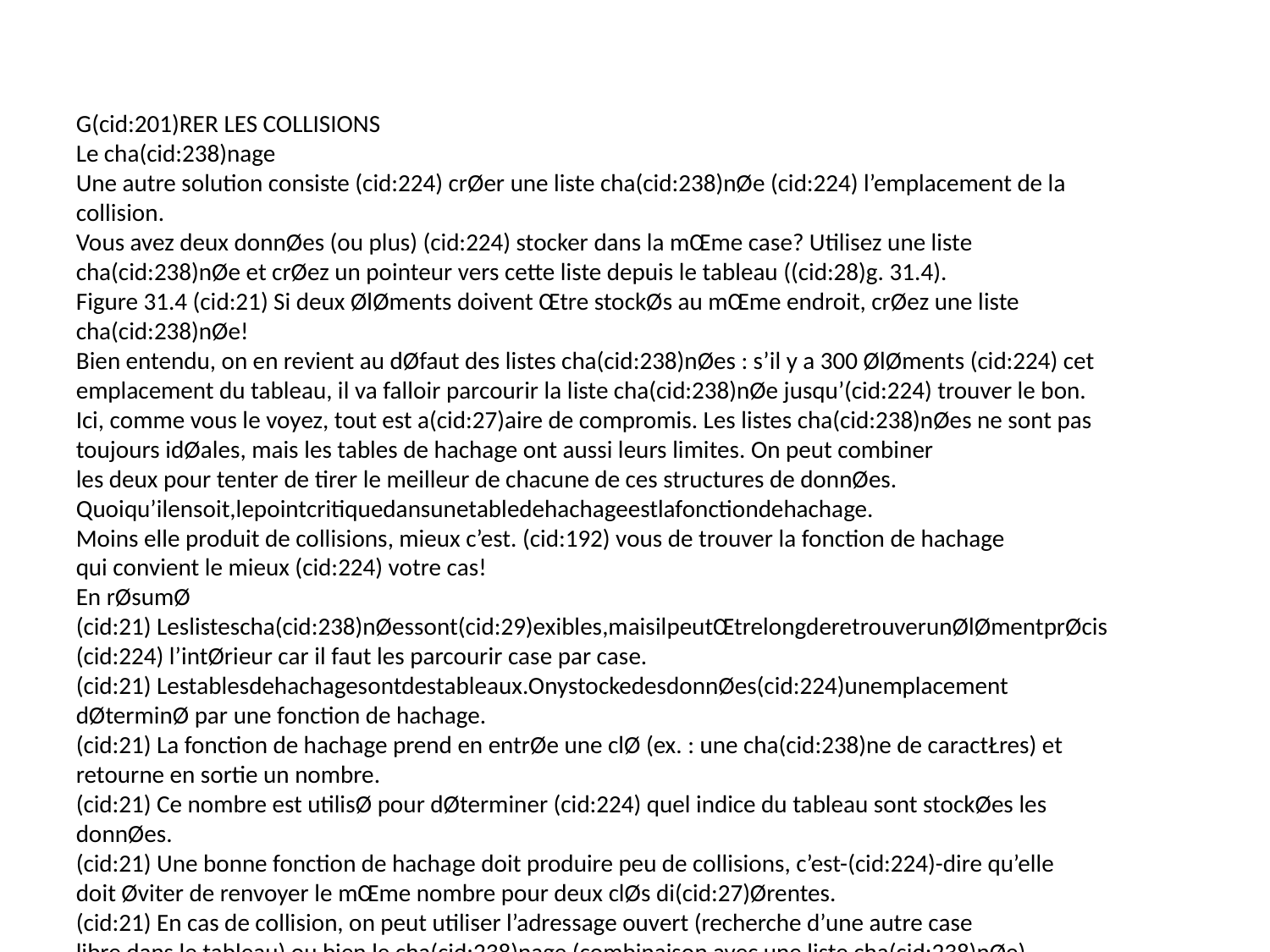

G(cid:201)RER LES COLLISIONS
Le cha(cid:238)nage
Une autre solution consiste (cid:224) crØer une liste cha(cid:238)nØe (cid:224) l’emplacement de la collision.
Vous avez deux donnØes (ou plus) (cid:224) stocker dans la mŒme case? Utilisez une liste
cha(cid:238)nØe et crØez un pointeur vers cette liste depuis le tableau ((cid:28)g. 31.4).
Figure 31.4 (cid:21) Si deux ØlØments doivent Œtre stockØs au mŒme endroit, crØez une liste
cha(cid:238)nØe!
Bien entendu, on en revient au dØfaut des listes cha(cid:238)nØes : s’il y a 300 ØlØments (cid:224) cet
emplacement du tableau, il va falloir parcourir la liste cha(cid:238)nØe jusqu’(cid:224) trouver le bon.
Ici, comme vous le voyez, tout est a(cid:27)aire de compromis. Les listes cha(cid:238)nØes ne sont pas
toujours idØales, mais les tables de hachage ont aussi leurs limites. On peut combiner
les deux pour tenter de tirer le meilleur de chacune de ces structures de donnØes.
Quoiqu’ilensoit,lepointcritiquedansunetabledehachageestlafonctiondehachage.
Moins elle produit de collisions, mieux c’est. (cid:192) vous de trouver la fonction de hachage
qui convient le mieux (cid:224) votre cas!
En rØsumØ
(cid:21) Leslistescha(cid:238)nØessont(cid:29)exibles,maisilpeutŒtrelongderetrouverunØlØmentprØcis
(cid:224) l’intØrieur car il faut les parcourir case par case.
(cid:21) Lestablesdehachagesontdestableaux.OnystockedesdonnØes(cid:224)unemplacement
dØterminØ par une fonction de hachage.
(cid:21) La fonction de hachage prend en entrØe une clØ (ex. : une cha(cid:238)ne de caractŁres) et
retourne en sortie un nombre.
(cid:21) Ce nombre est utilisØ pour dØterminer (cid:224) quel indice du tableau sont stockØes les
donnØes.
(cid:21) Une bonne fonction de hachage doit produire peu de collisions, c’est-(cid:224)-dire qu’elle
doit Øviter de renvoyer le mŒme nombre pour deux clØs di(cid:27)Ørentes.
(cid:21) En cas de collision, on peut utiliser l’adressage ouvert (recherche d’une autre case
libre dans le tableau) ou bien le cha(cid:238)nage (combinaison avec une liste cha(cid:238)nØe).
509